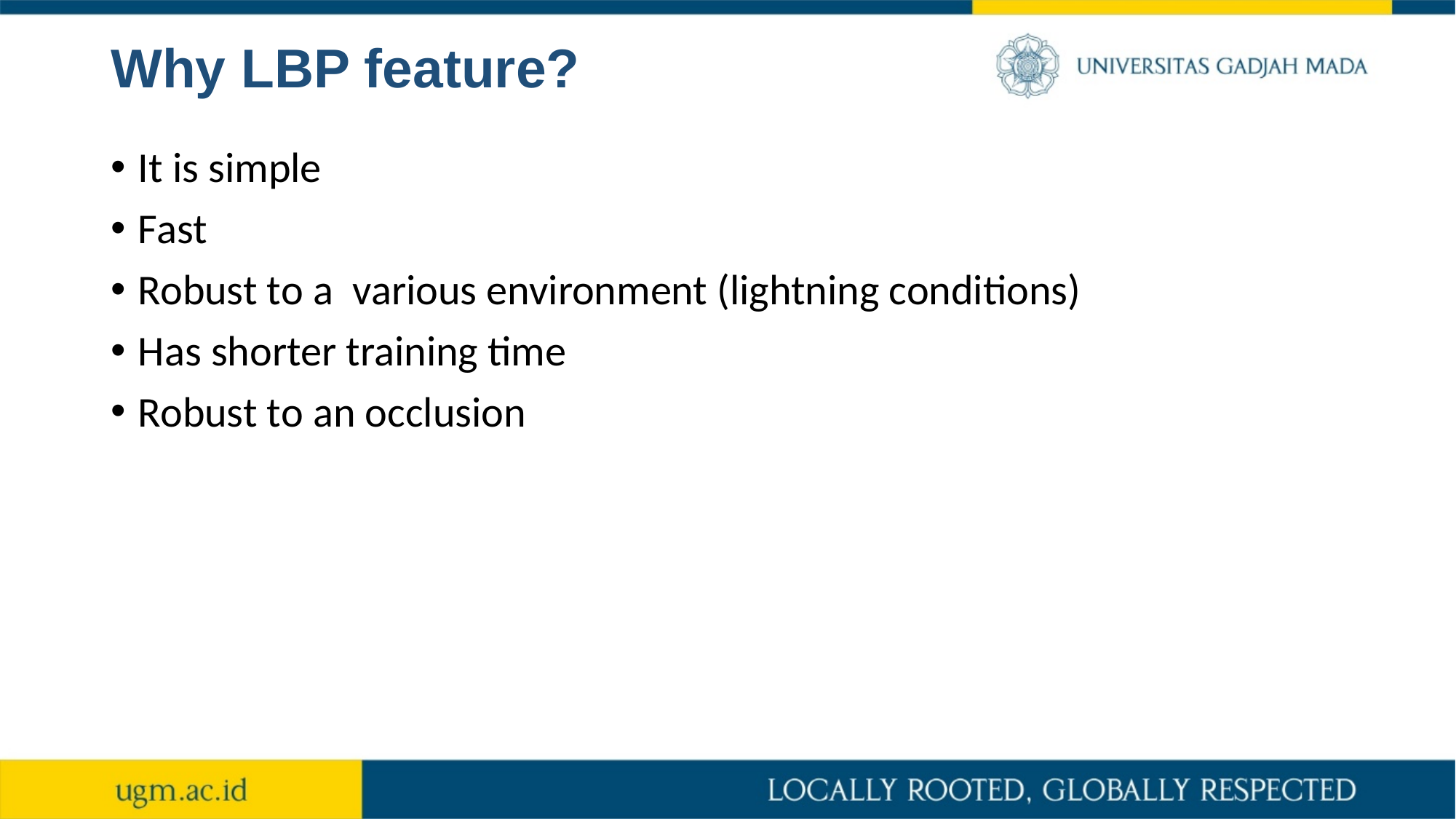

# Why LBP feature?
It is simple
Fast
Robust to a  various environment (lightning conditions)
Has shorter training time
Robust to an occlusion